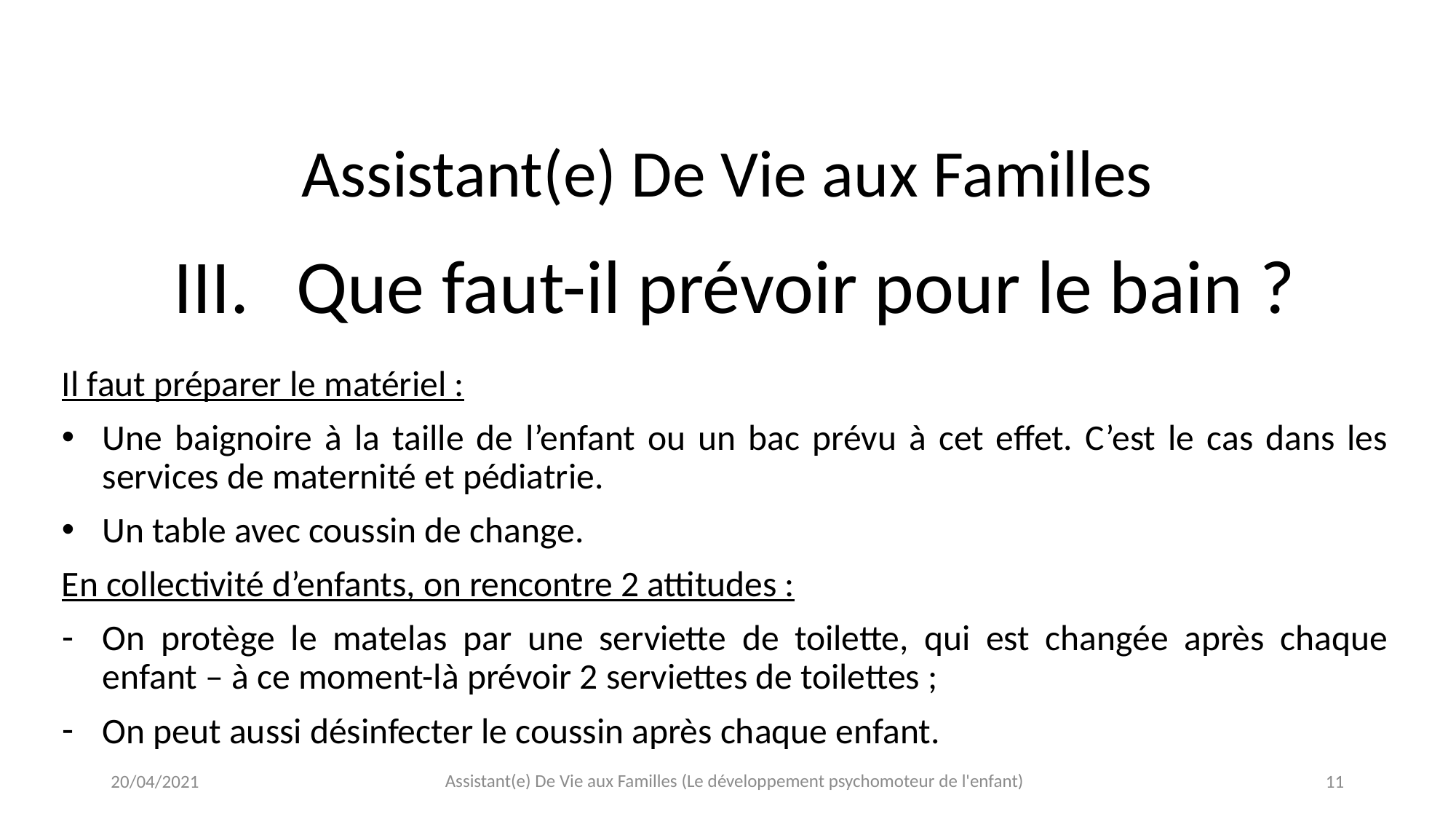

# Que faut-il prévoir pour le bain ?
Assistant(e) De Vie aux Familles
Il faut préparer le matériel :
Une baignoire à la taille de l’enfant ou un bac prévu à cet effet. C’est le cas dans les services de maternité et pédiatrie.
Un table avec coussin de change.
En collectivité d’enfants, on rencontre 2 attitudes :
On protège le matelas par une serviette de toilette, qui est changée après chaque enfant – à ce moment-là prévoir 2 serviettes de toilettes ;
On peut aussi désinfecter le coussin après chaque enfant.
Assistant(e) De Vie aux Familles (Le développement psychomoteur de l'enfant)
20/04/2021
11